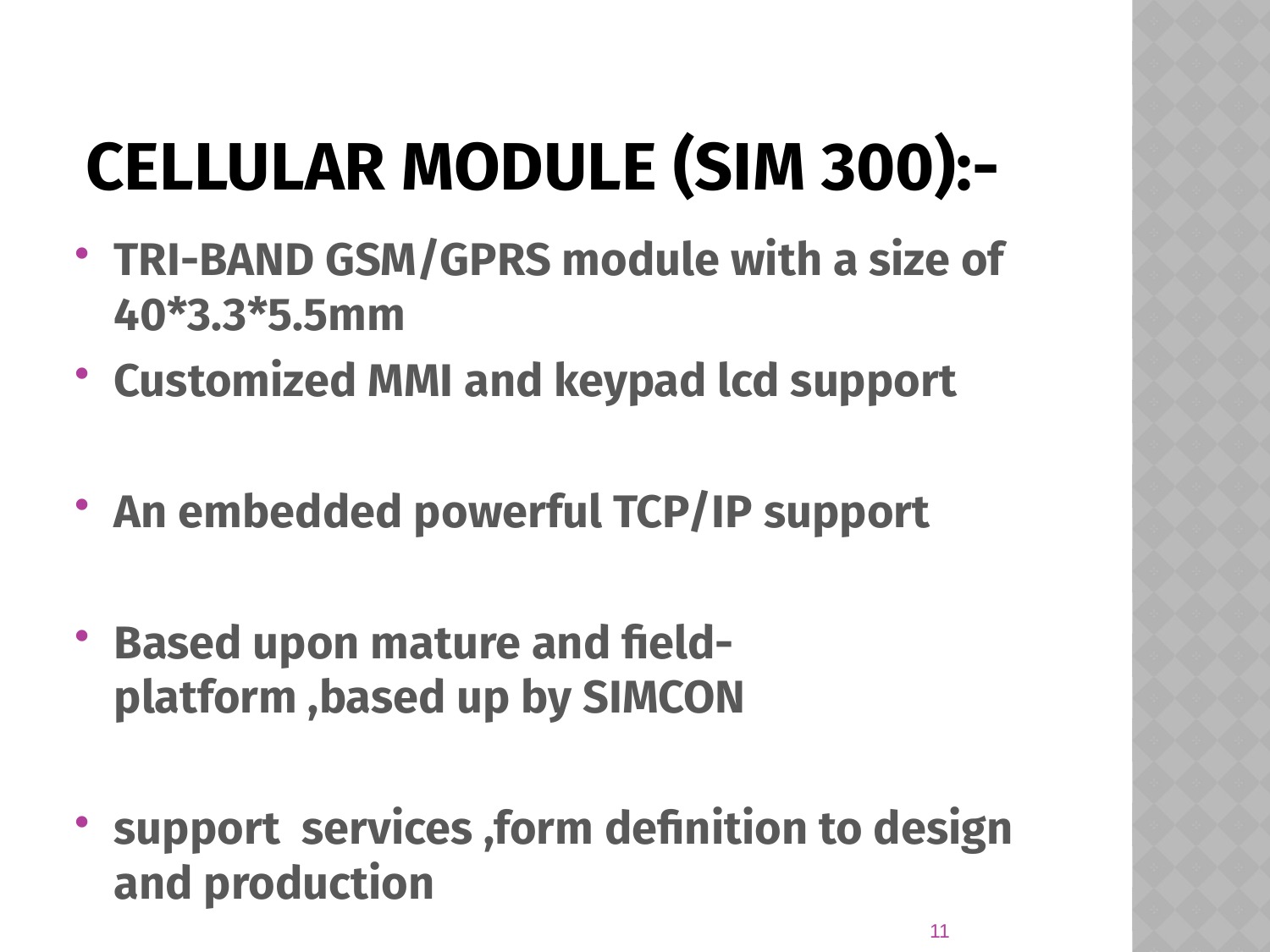

# Cellular Module (SIM 300):-
TRI-BAND GSM/GPRS module with a size of 40*3.3*5.5mm
Customized MMI and keypad lcd support

An embedded powerful TCP/IP support

Based upon mature and field-platform ,based up by SIMCON

support  services ,form definition to design and production

11